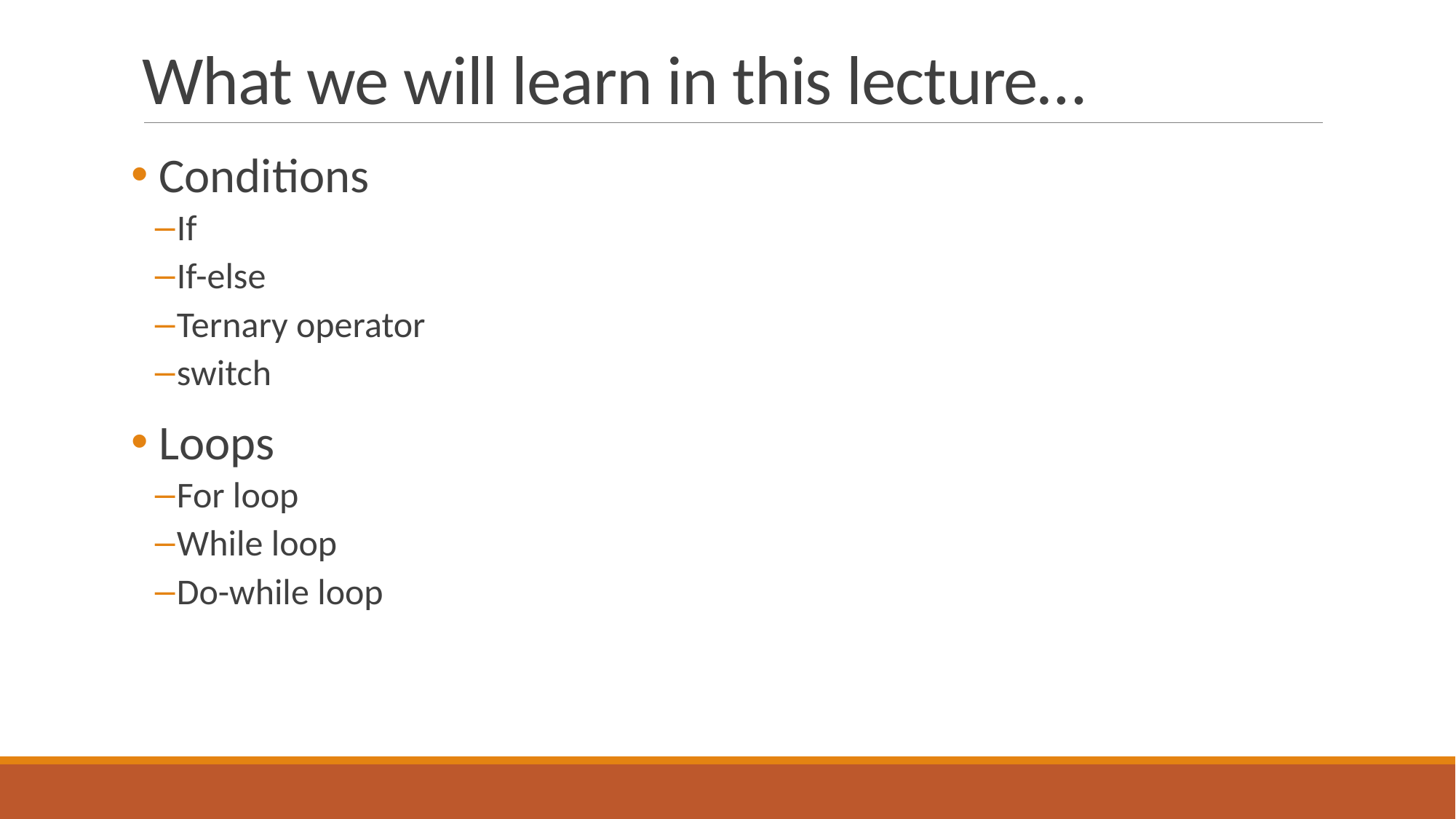

# What we will learn in this lecture…
 Conditions
If
If-else
Ternary operator
switch
 Loops
For loop
While loop
Do-while loop
2